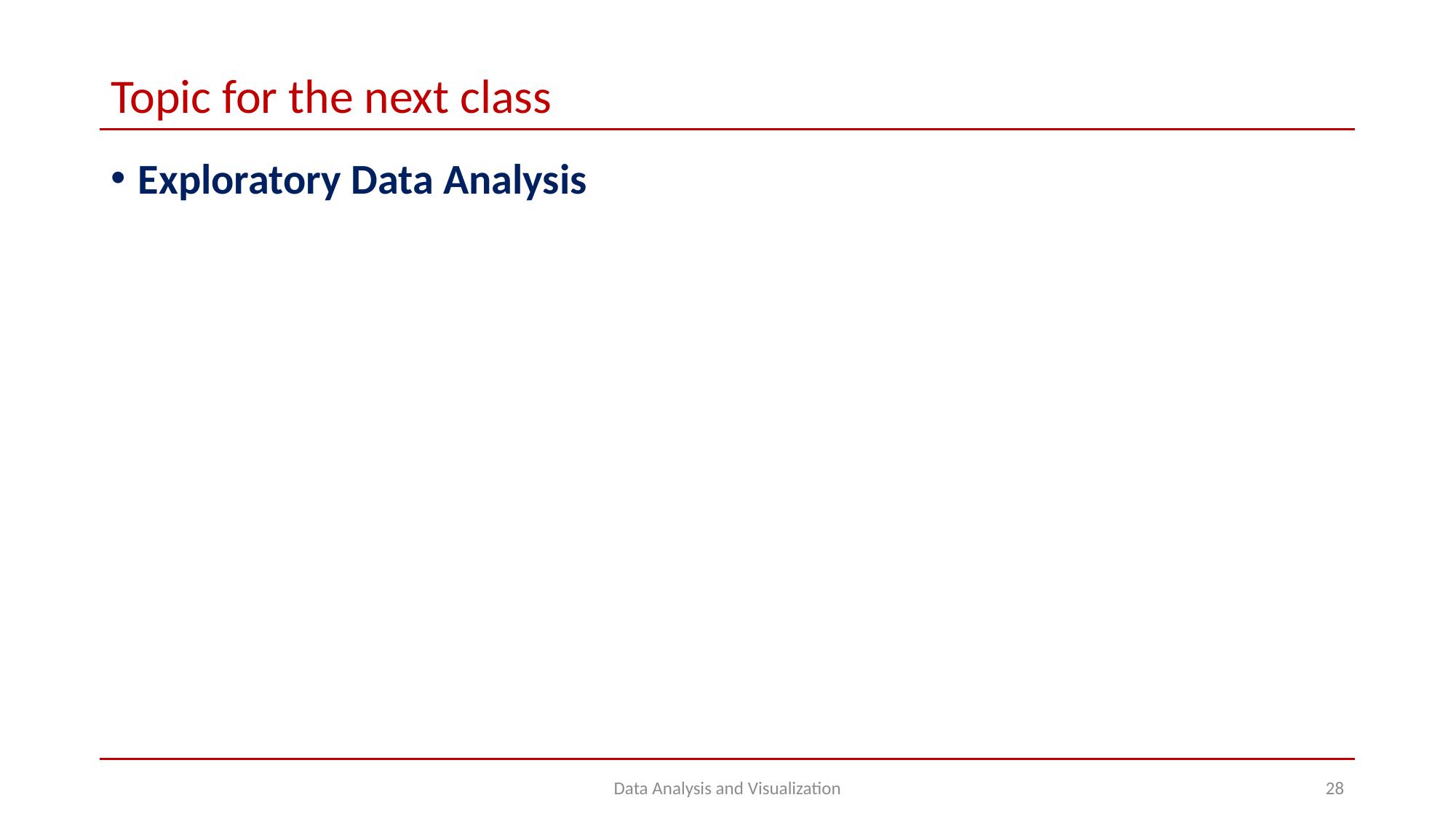

# Topic for the next class
Exploratory Data Analysis
Data Analysis and Visualization
28